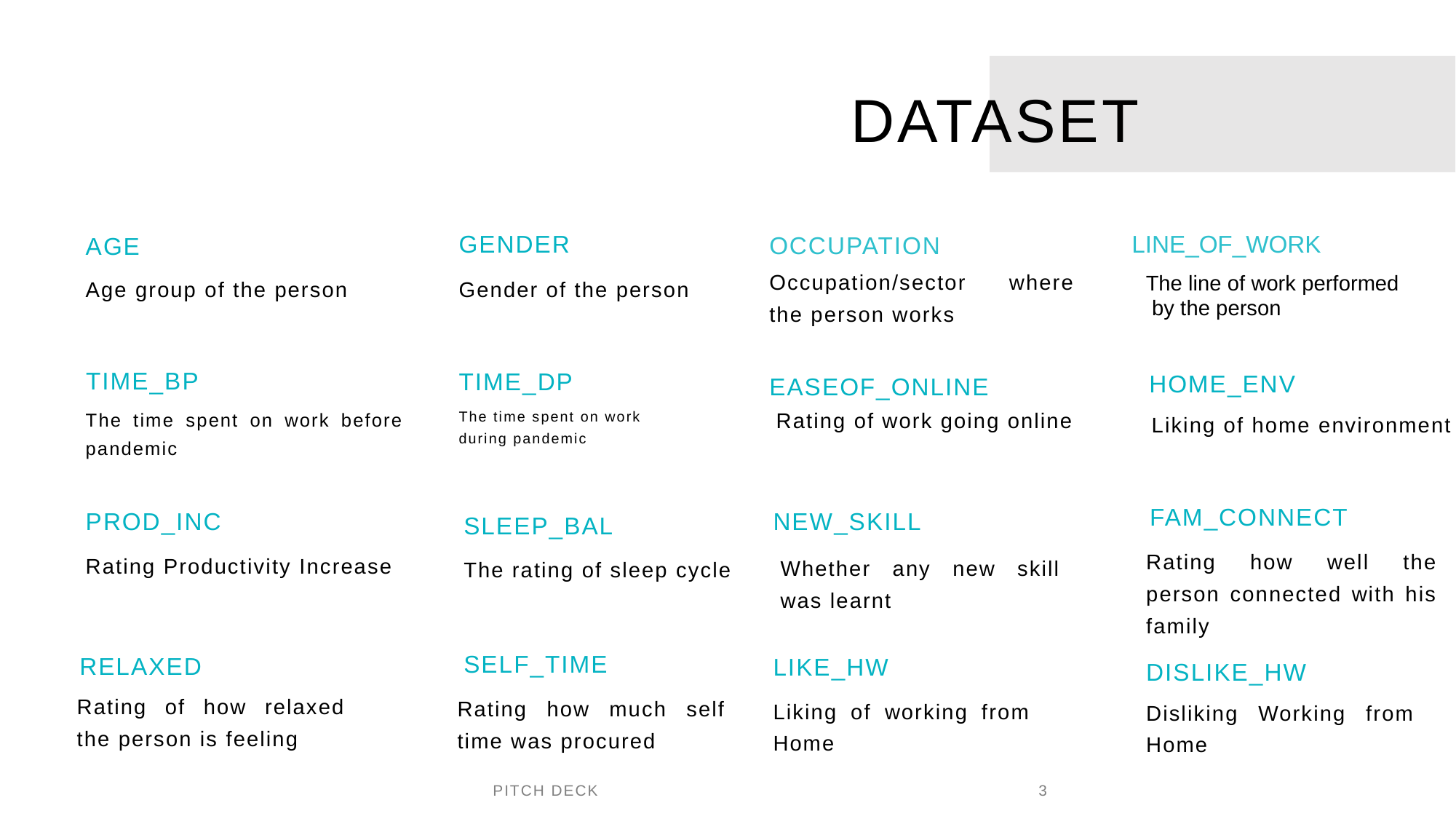

# DATASET
gender
occupation
age
LINE_OF_WORK
Occupation/sector where the person works
Gender of the person
The line of work performed
 by the person
Age group of the person

time_bp
time_Dp
home_env
easeof_online
Rating of work going online
The time spent on work before pandemic

The time spent on work
during pandemic

Liking of home environment
fam_connect
prod_inc
new_skill
sleep_bal
Rating how well the person connected with his family
Rating Productivity Increase
Whether any new skill was learnt
The rating of sleep cycle
self_time
relaxed
like_hw
dislike_hw
Rating of how relaxed the person is feeling
Rating how much self time was procured
Liking of working from Home
Disliking Working from Home
PITCH DECK
3